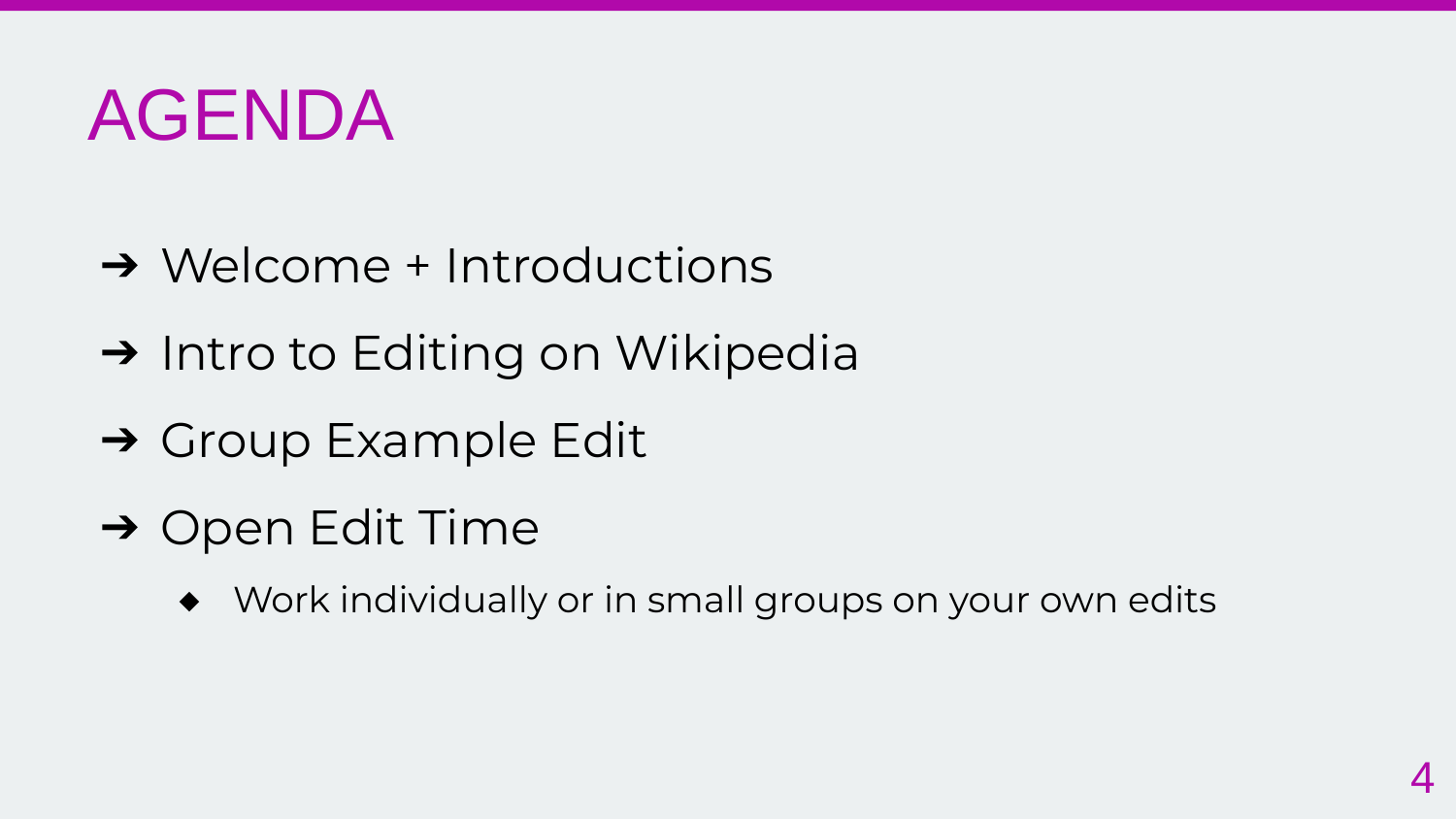

# AGENDA
Welcome + Introductions
Intro to Editing on Wikipedia
Group Example Edit
Open Edit Time
Work individually or in small groups on your own edits
4